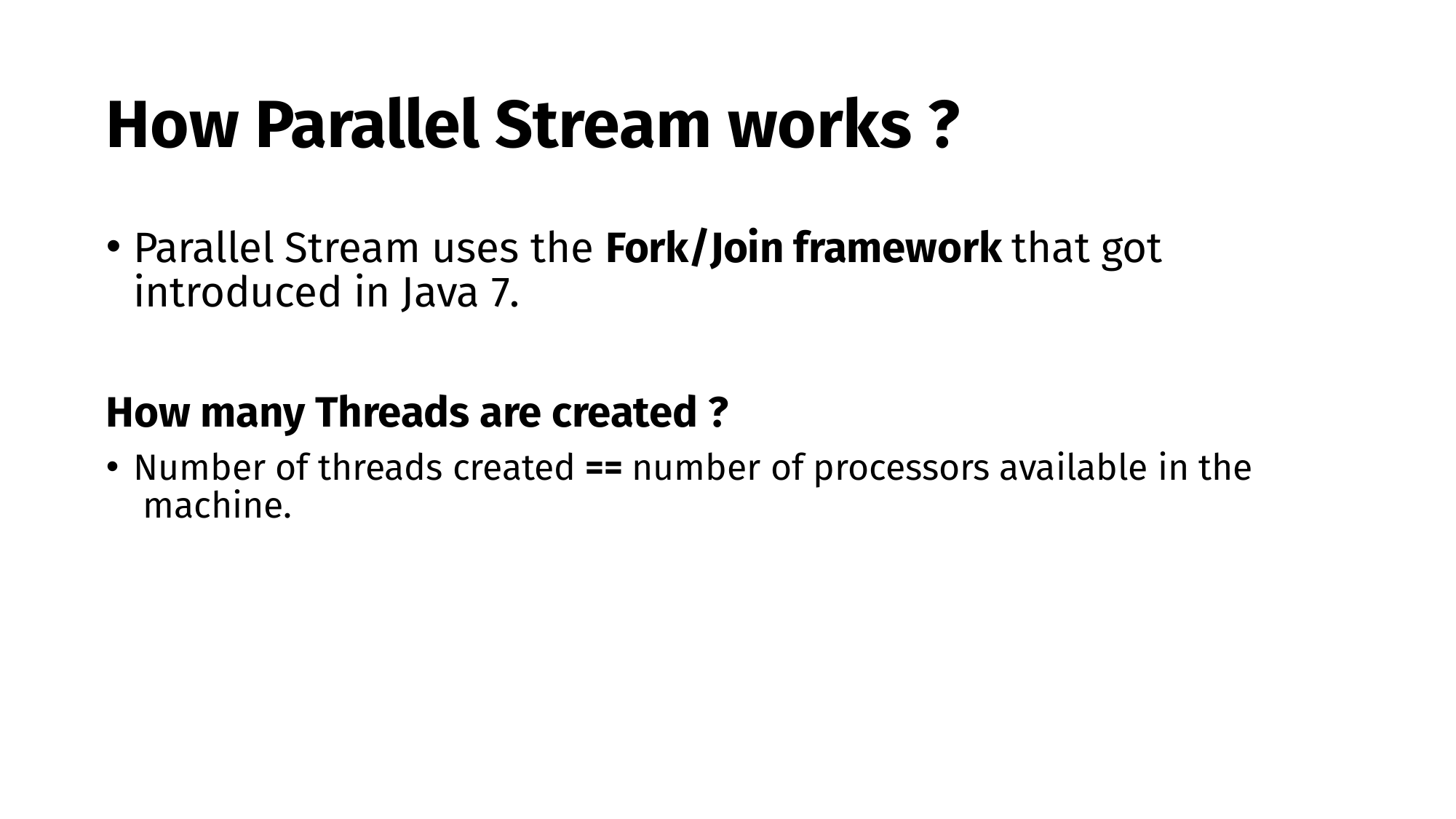

# How Parallel Stream works ?
Parallel Stream uses the Fork/Join framework that got  introduced in Java 7.

How many Threads are created ?
Number of threads created == number of processors available in the  machine.